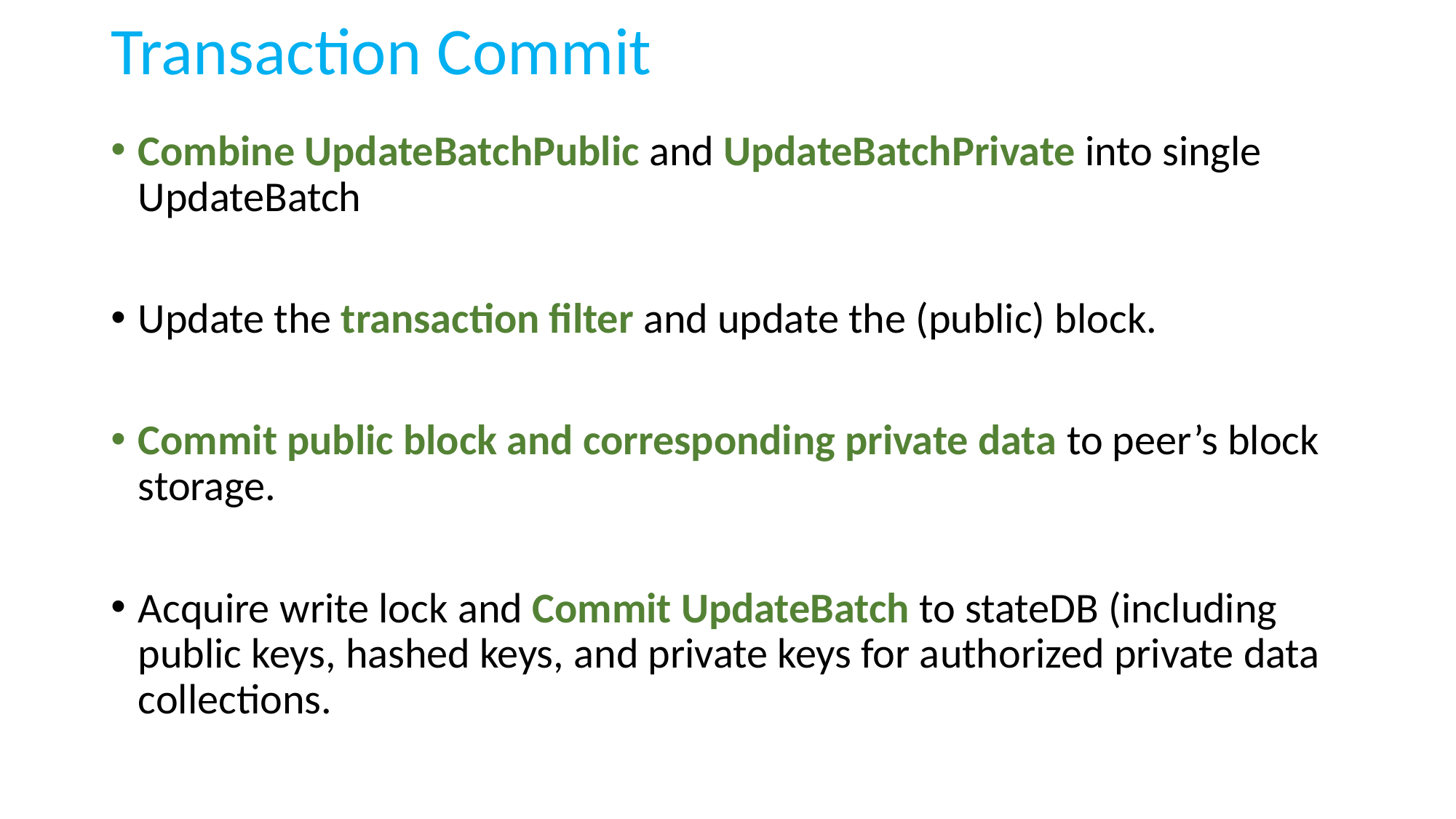

# Transaction Commit
Combine UpdateBatchPublic and UpdateBatchPrivate into single UpdateBatch

Update the transaction filter and update the (public) block.

Commit public block and corresponding private data to peer’s block storage.

Acquire write lock and Commit UpdateBatch to stateDB (including public keys, hashed keys, and private keys for authorized private data collections.